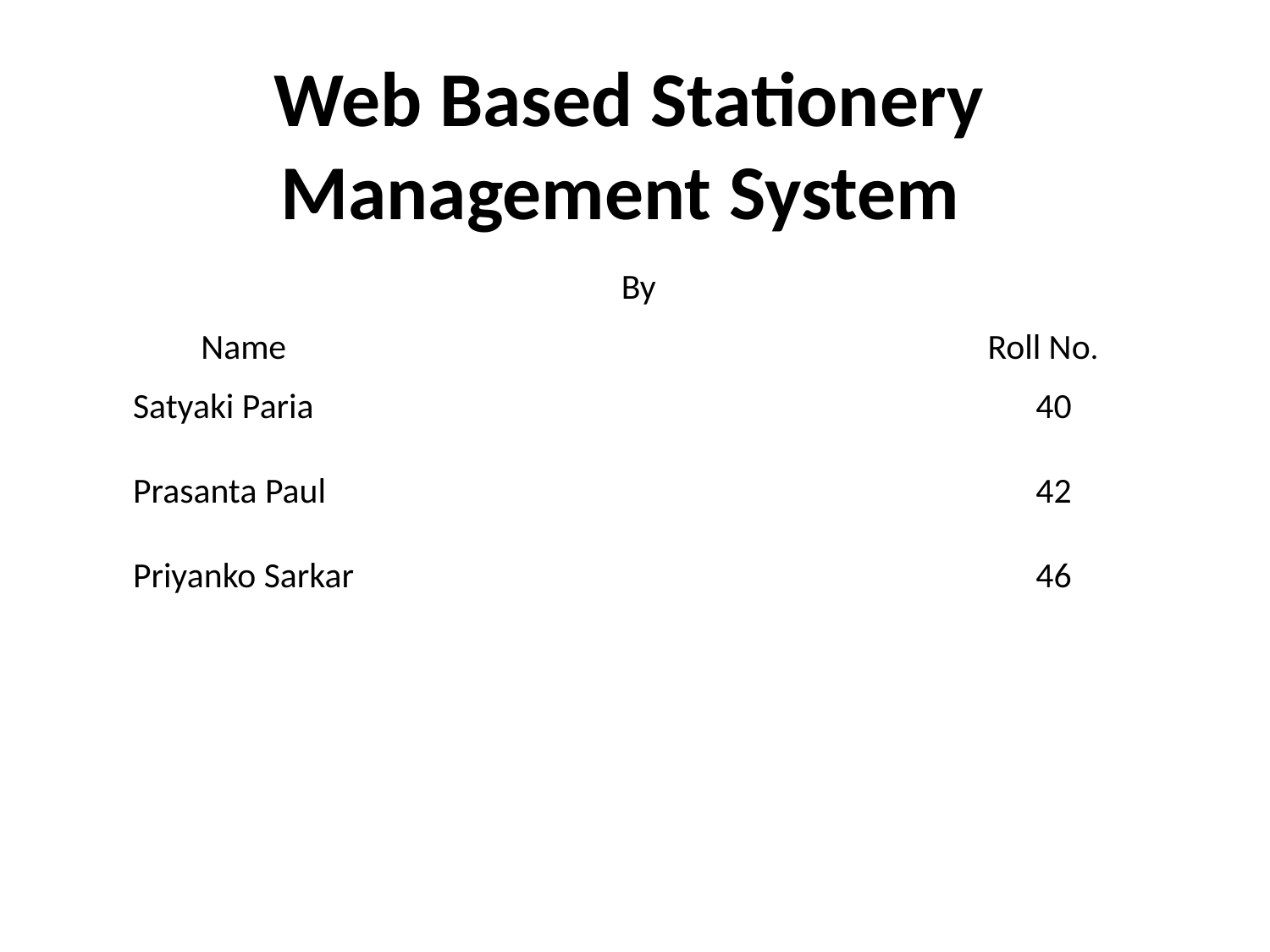

# Web Based Stationery Management System
By
Name
Roll No.
Satyaki Paria

Prasanta Paul

Priyanko Sarkar

40

42

46